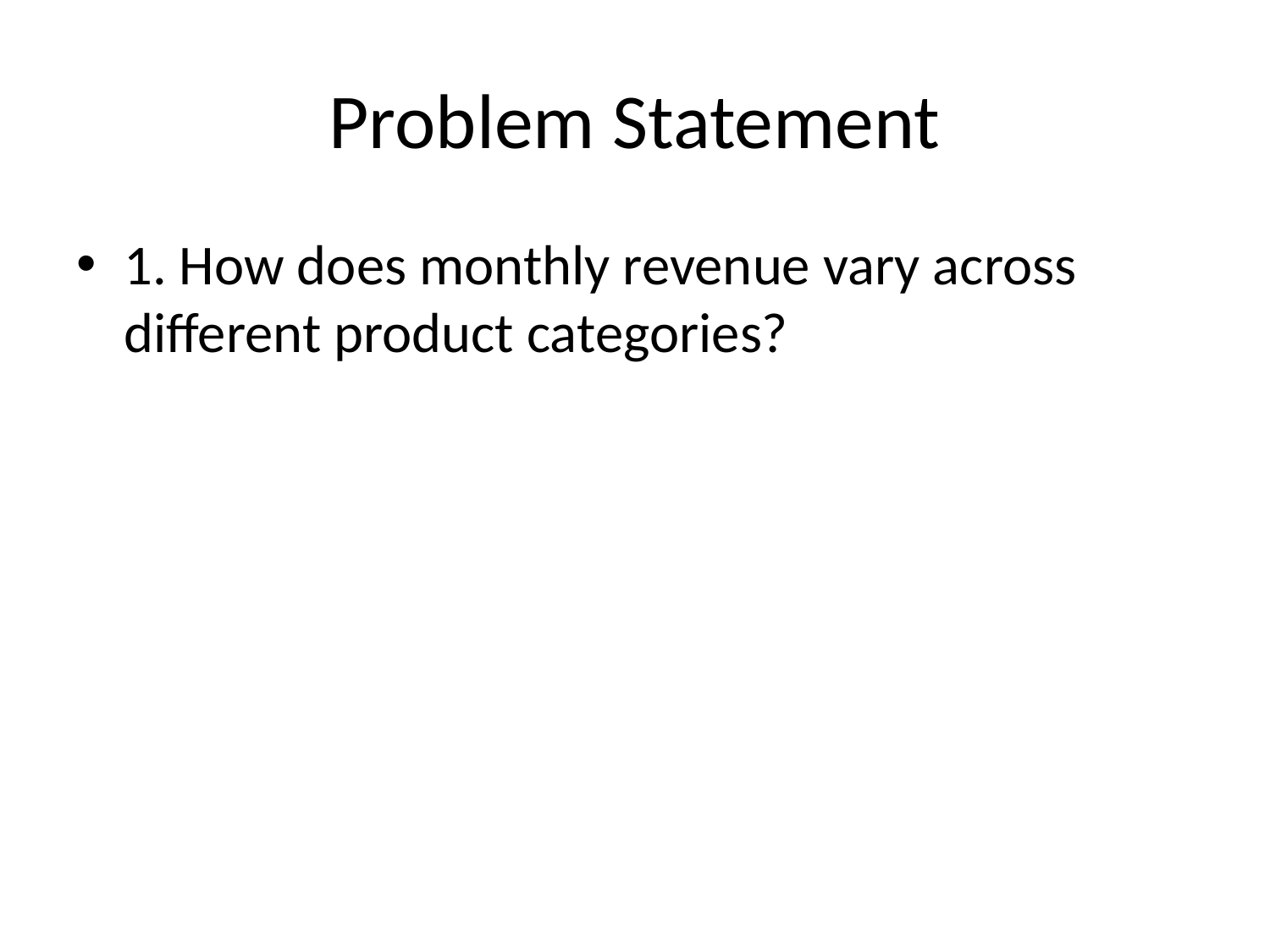

# Problem Statement
1. How does monthly revenue vary across different product categories?